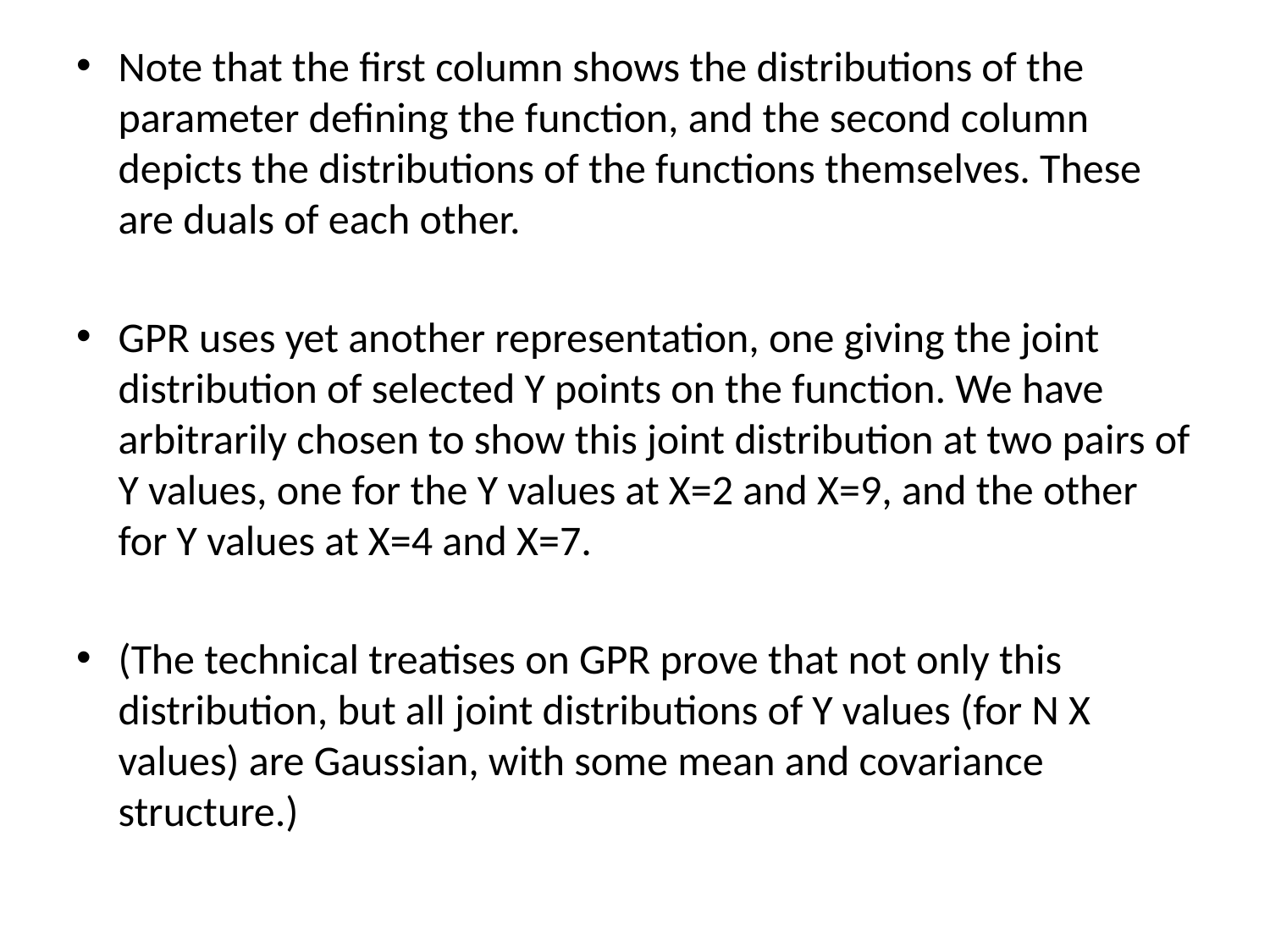

Note that the first column shows the distributions of the parameter defining the function, and the second column depicts the distributions of the functions themselves. These are duals of each other.

GPR uses yet another representation, one giving the joint distribution of selected Y points on the function. We have arbitrarily chosen to show this joint distribution at two pairs of Y values, one for the Y values at X=2 and X=9, and the other for Y values at X=4 and X=7.

(The technical treatises on GPR prove that not only this distribution, but all joint distributions of Y values (for N X values) are Gaussian, with some mean and covariance structure.)